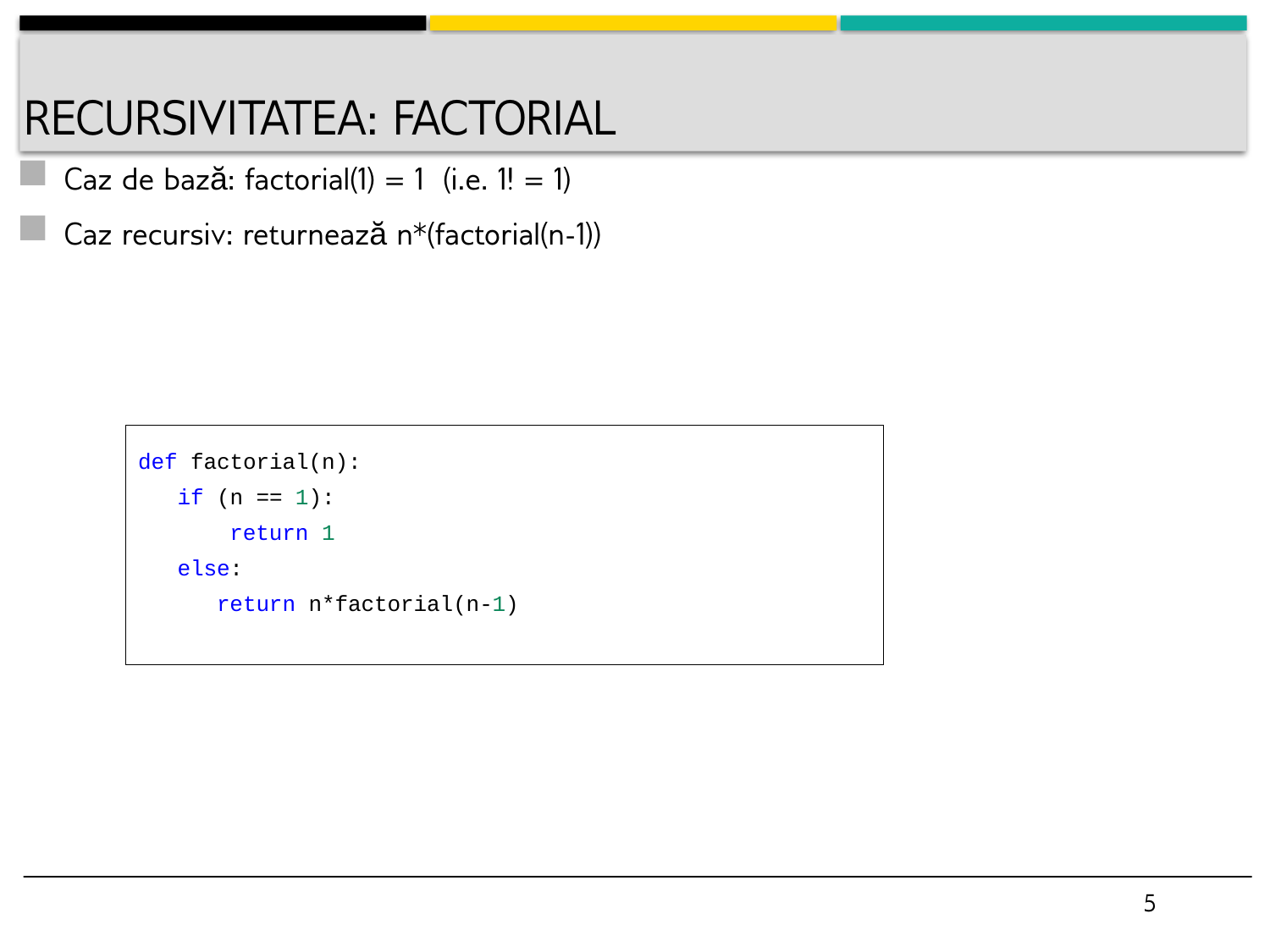

# recursivitatea: Factorial
Caz de bază: factorial(1) = 1  (i.e. 1! = 1)
Caz recursiv: returnează n*(factorial(n-1))

def factorial(n):
   if (n == 1):
       return 1
   else:
      return n*factorial(n-1)

5